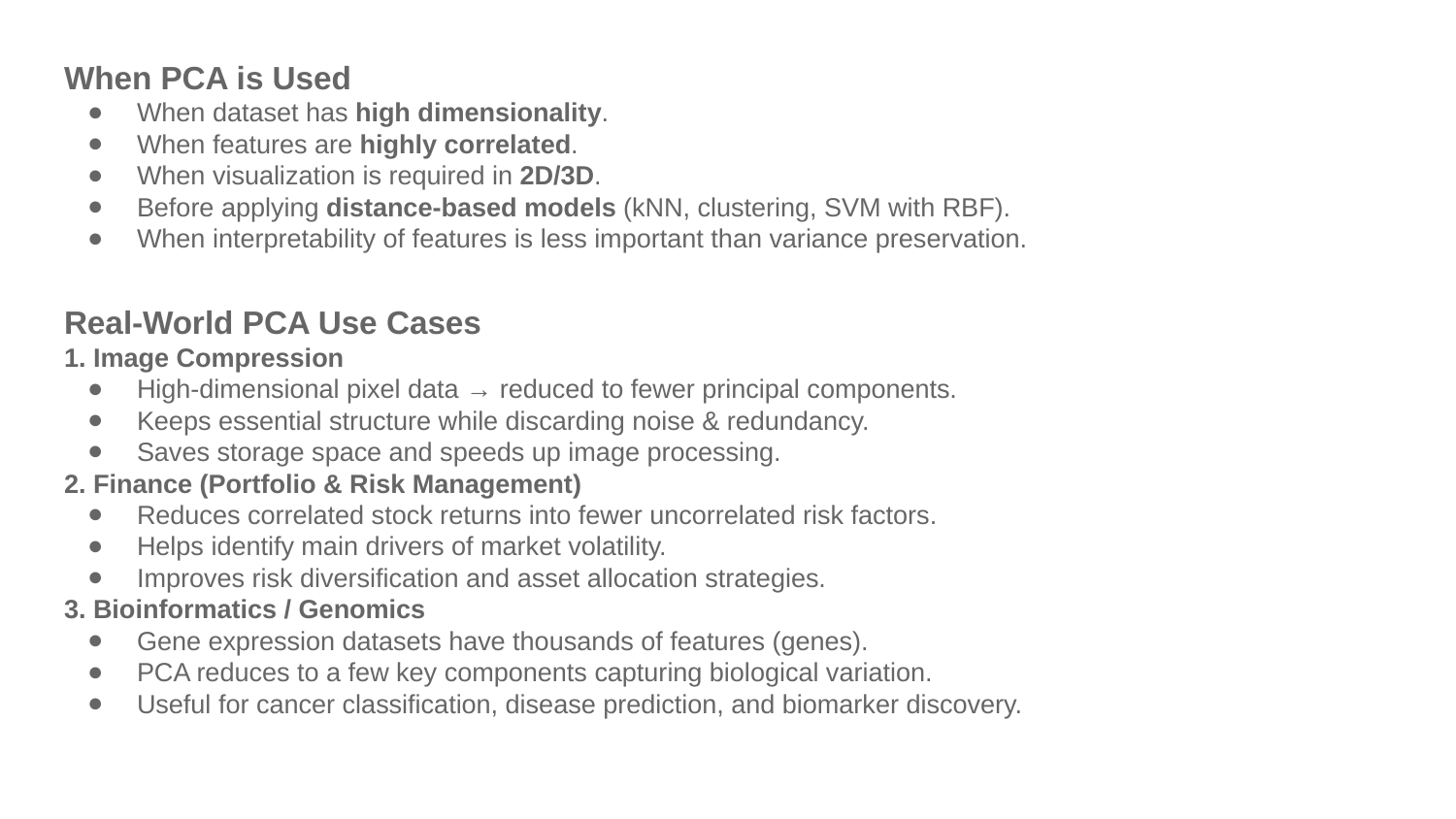

When PCA is Used
When dataset has high dimensionality.
When features are highly correlated.
When visualization is required in 2D/3D.
Before applying distance-based models (kNN, clustering, SVM with RBF).
When interpretability of features is less important than variance preservation.

Real-World PCA Use Cases
1. Image Compression
High-dimensional pixel data → reduced to fewer principal components.
Keeps essential structure while discarding noise & redundancy.
Saves storage space and speeds up image processing.
2. Finance (Portfolio & Risk Management)
Reduces correlated stock returns into fewer uncorrelated risk factors.
Helps identify main drivers of market volatility.
Improves risk diversification and asset allocation strategies.
3. Bioinformatics / Genomics
Gene expression datasets have thousands of features (genes).
PCA reduces to a few key components capturing biological variation.
Useful for cancer classification, disease prediction, and biomarker discovery.